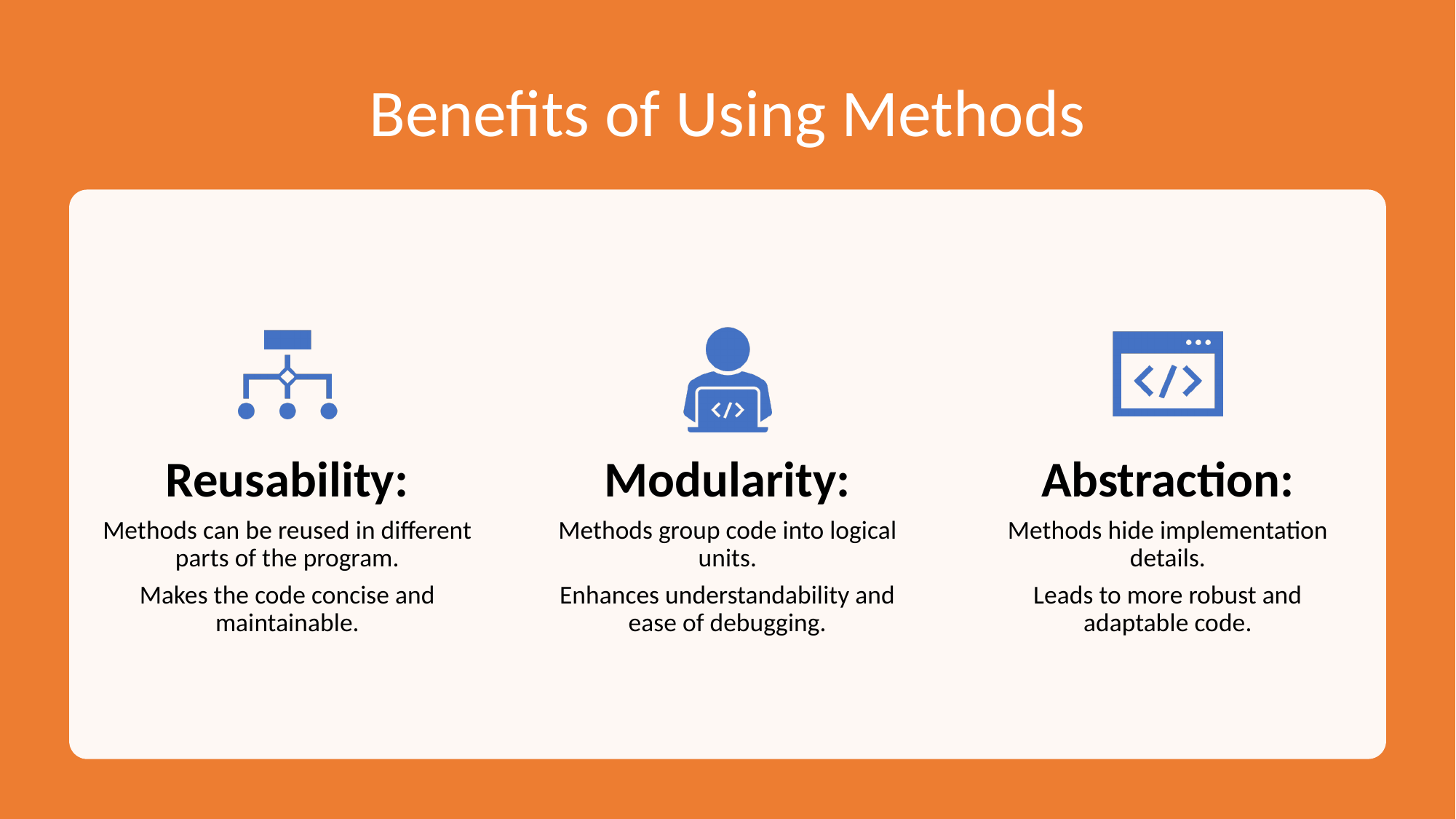

# Benefits of Using Methods

Reusability:
Methods can be reused in different parts of the program.
Makes the code concise and maintainable.
Modularity:
Methods group code into logical units.
Enhances understandability and ease of debugging.
Abstraction:
Methods hide implementation details.
Leads to more robust and adaptable code.